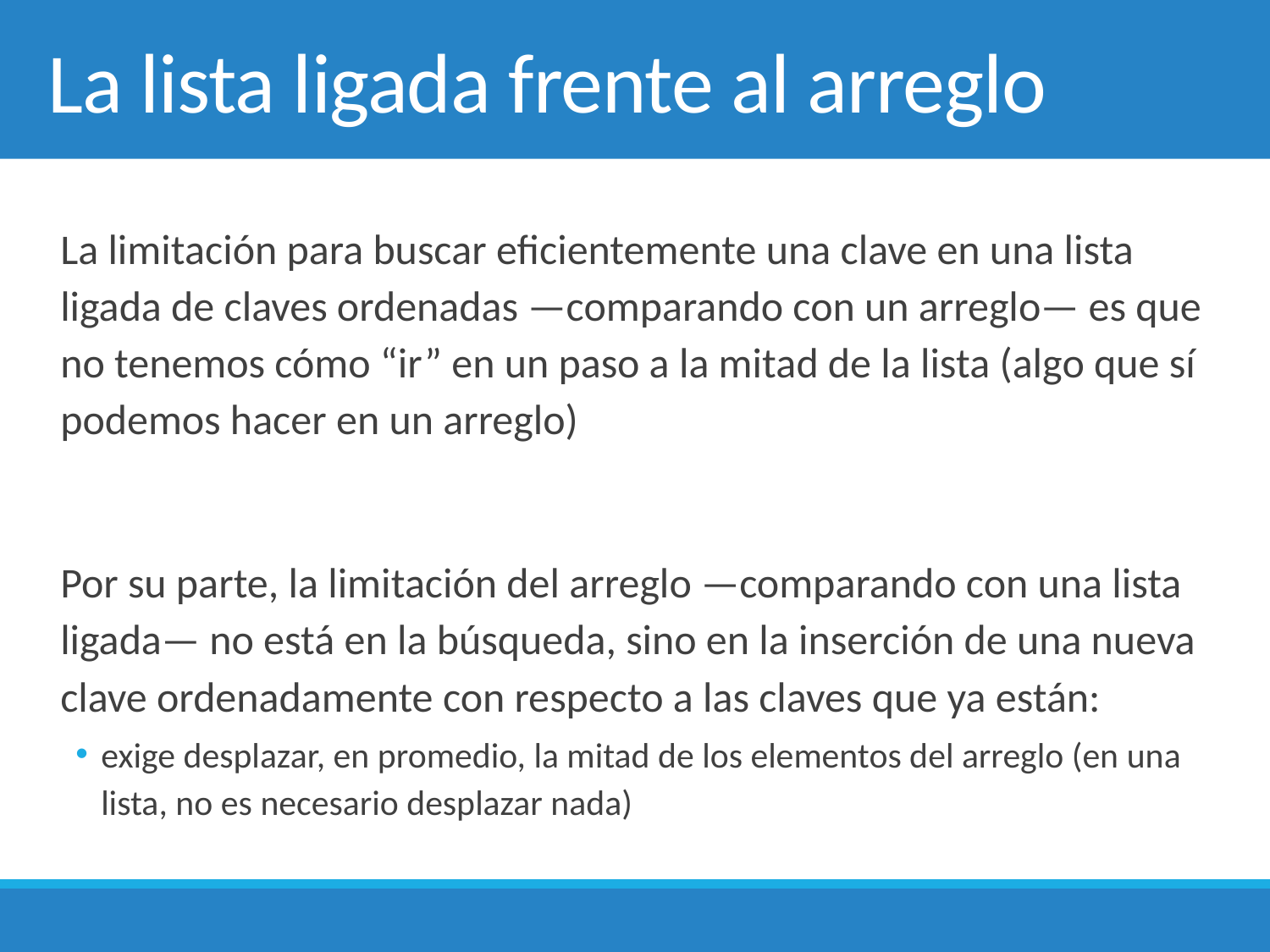

# La lista ligada frente al arreglo
La limitación para buscar eficientemente una clave en una lista ligada de claves ordenadas —comparando con un arreglo— es que no tenemos cómo “ir” en un paso a la mitad de la lista (algo que sí podemos hacer en un arreglo)

Por su parte, la limitación del arreglo —comparando con una lista ligada— no está en la búsqueda, sino en la inserción de una nueva clave ordenadamente con respecto a las claves que ya están:
exige desplazar, en promedio, la mitad de los elementos del arreglo (en una lista, no es necesario desplazar nada)